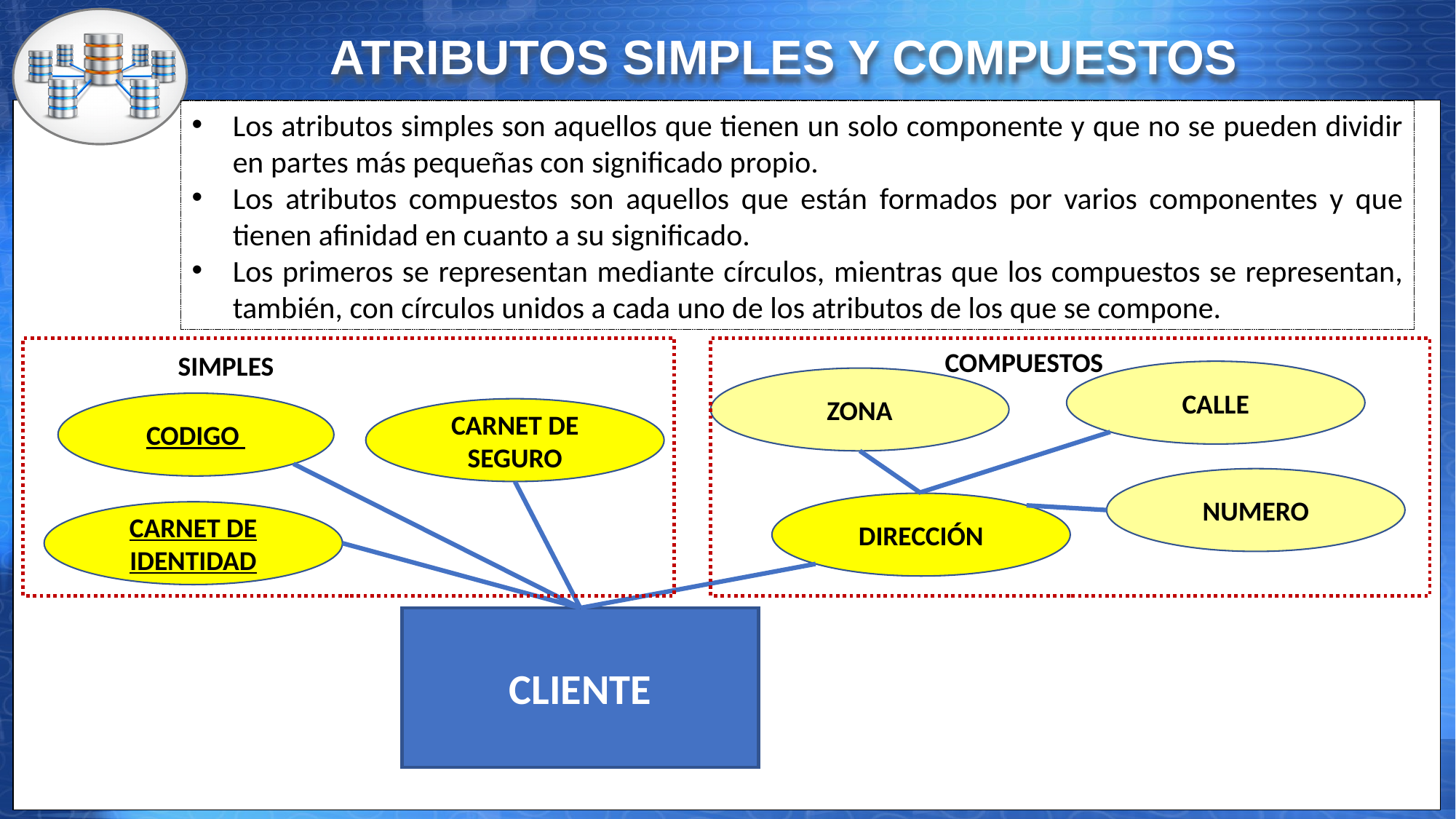

ATRIBUTOS SIMPLES Y COMPUESTOS
Los atributos simples son aquellos que tienen un solo componente y que no se pueden dividir en partes más pequeñas con significado propio.
Los atributos compuestos son aquellos que están formados por varios componentes y que tienen afinidad en cuanto a su significado.
Los primeros se representan mediante círculos, mientras que los compuestos se representan, también, con círculos unidos a cada uno de los atributos de los que se compone.

COMPUESTOS
SIMPLES
CALLE
ZONA
CODIGO
CARNET DE SEGURO
NUMERO
DIRECCIÓN
CARNET DE IDENTIDAD
CLIENTE